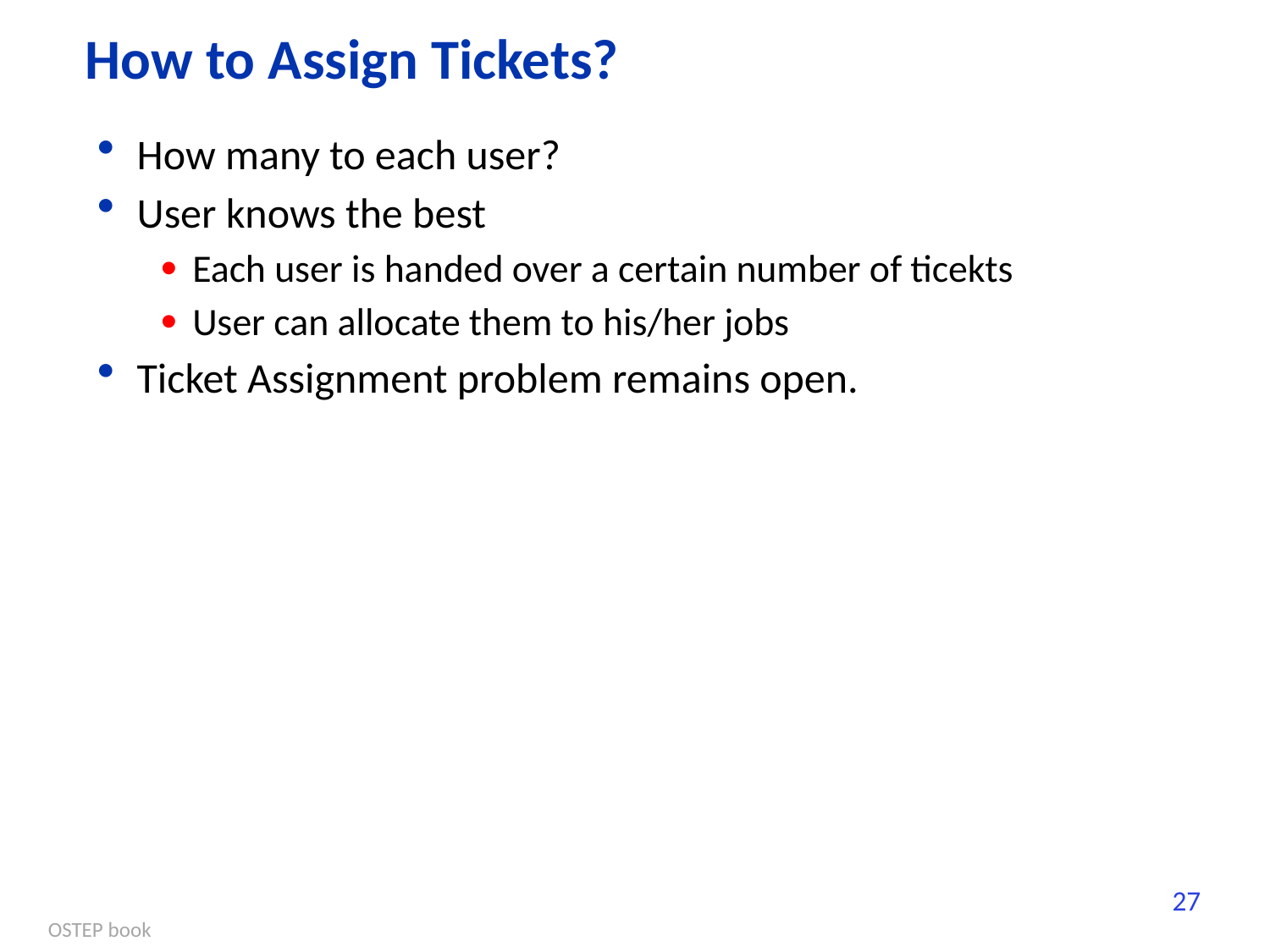

# How to Assign Tickets?
How many to each user?
User knows the best
Each user is handed over a certain number of ticekts
User can allocate them to his/her jobs
Ticket Assignment problem remains open.
OSTEP book